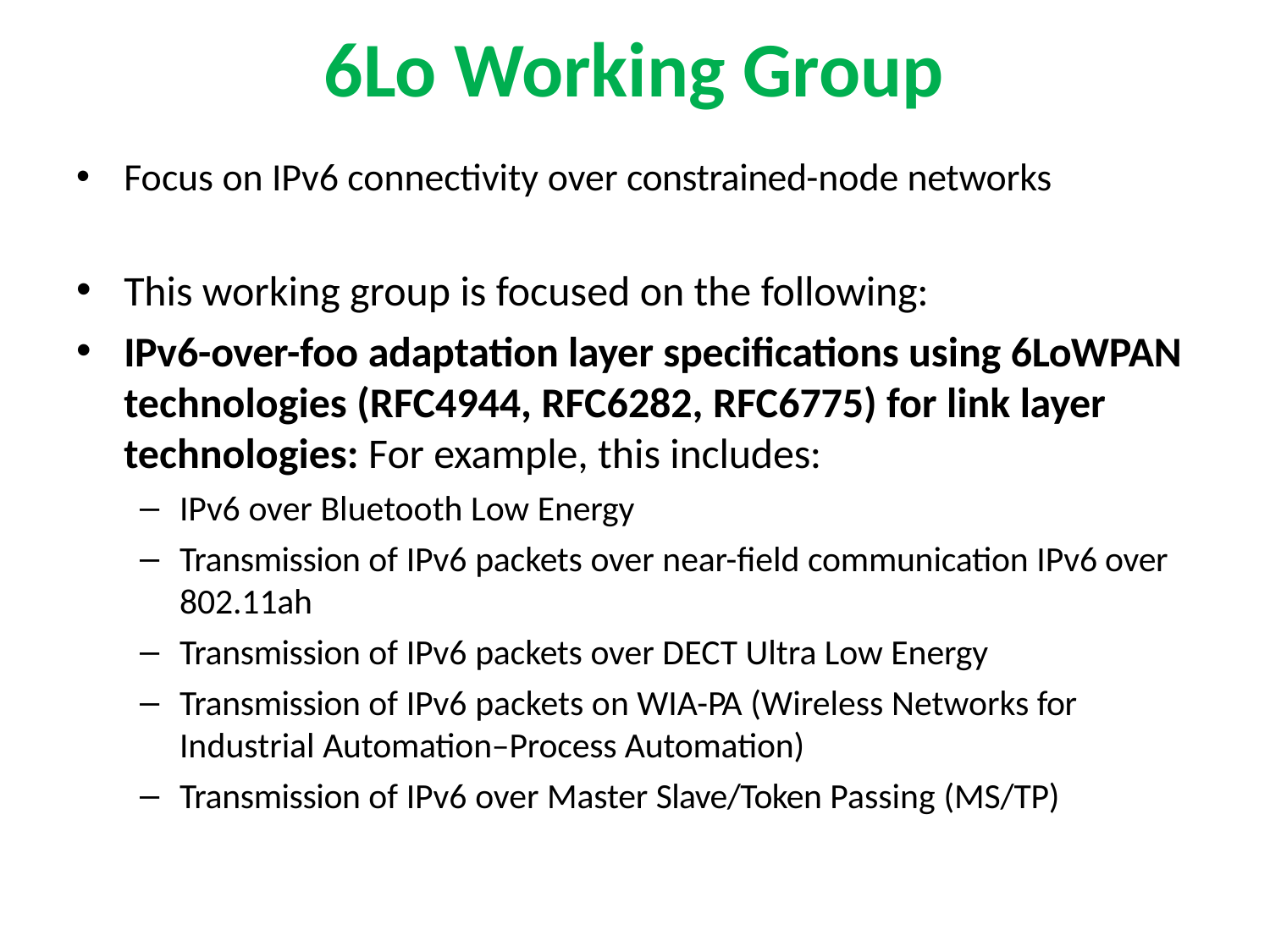

# 6Lo Working Group
Focus on IPv6 connectivity over constrained-node networks

This working group is focused on the following:
IPv6-over-foo adaptation layer specifications using 6LoWPAN technologies (RFC4944, RFC6282, RFC6775) for link layer technologies: For example, this includes:
IPv6 over Bluetooth Low Energy
Transmission of IPv6 packets over near-field communication IPv6 over 802.11ah
Transmission of IPv6 packets over DECT Ultra Low Energy
Transmission of IPv6 packets on WIA-PA (Wireless Networks for
Industrial Automation–Process Automation)
Transmission of IPv6 over Master Slave/Token Passing (MS/TP)